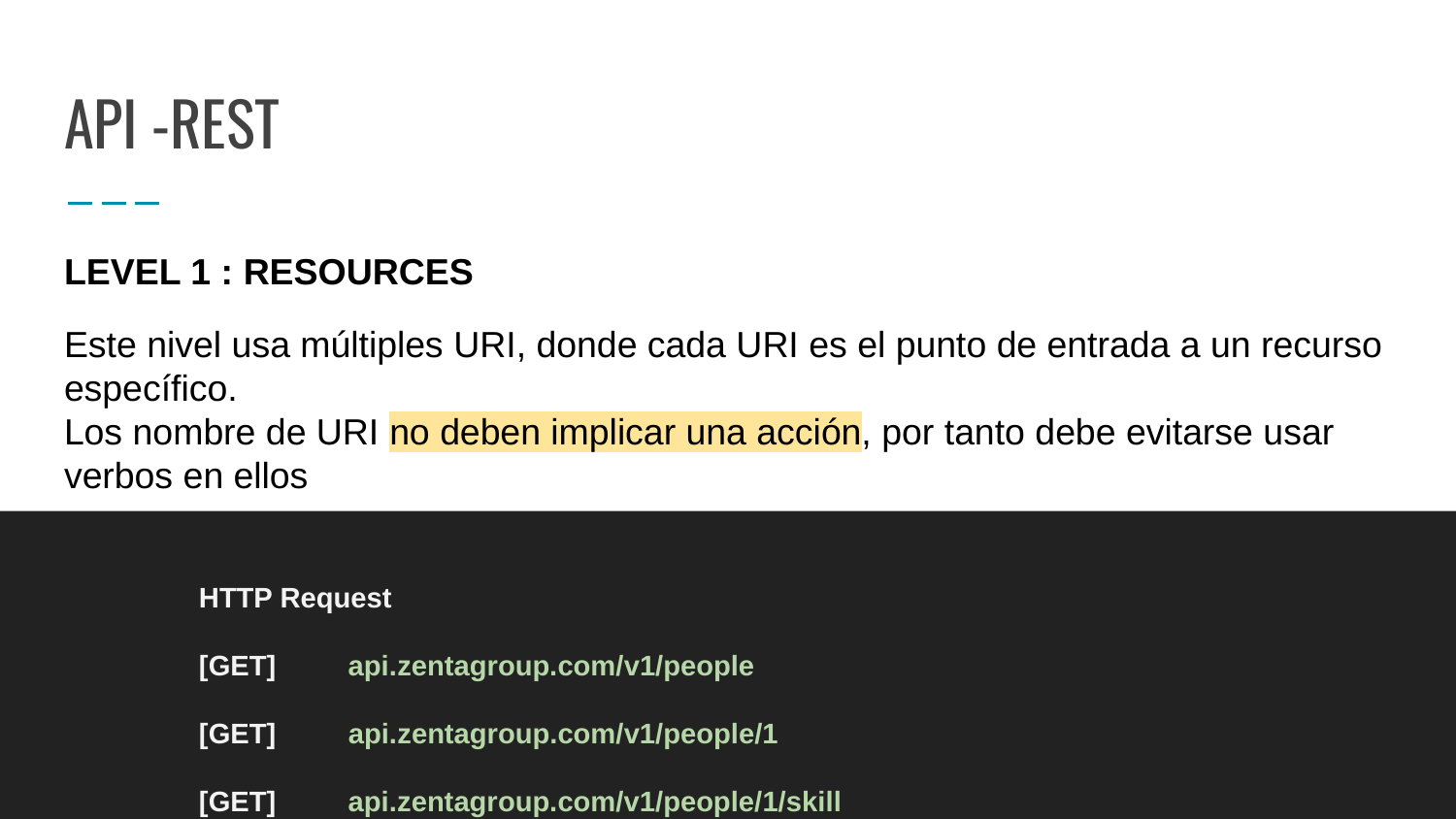

# API -REST
LEVEL 1 : RESOURCES

Este nivel usa múltiples URI, donde cada URI es el punto de entrada a un recurso específico.
Los nombre de URI no deben implicar una acción, por tanto debe evitarse usar verbos en ellos

HTTP Request

[GET]         api.zentagroup.com/v1/people

[GET]         api.zentagroup.com/v1/people/1

[GET]         api.zentagroup.com/v1/people/1/skill